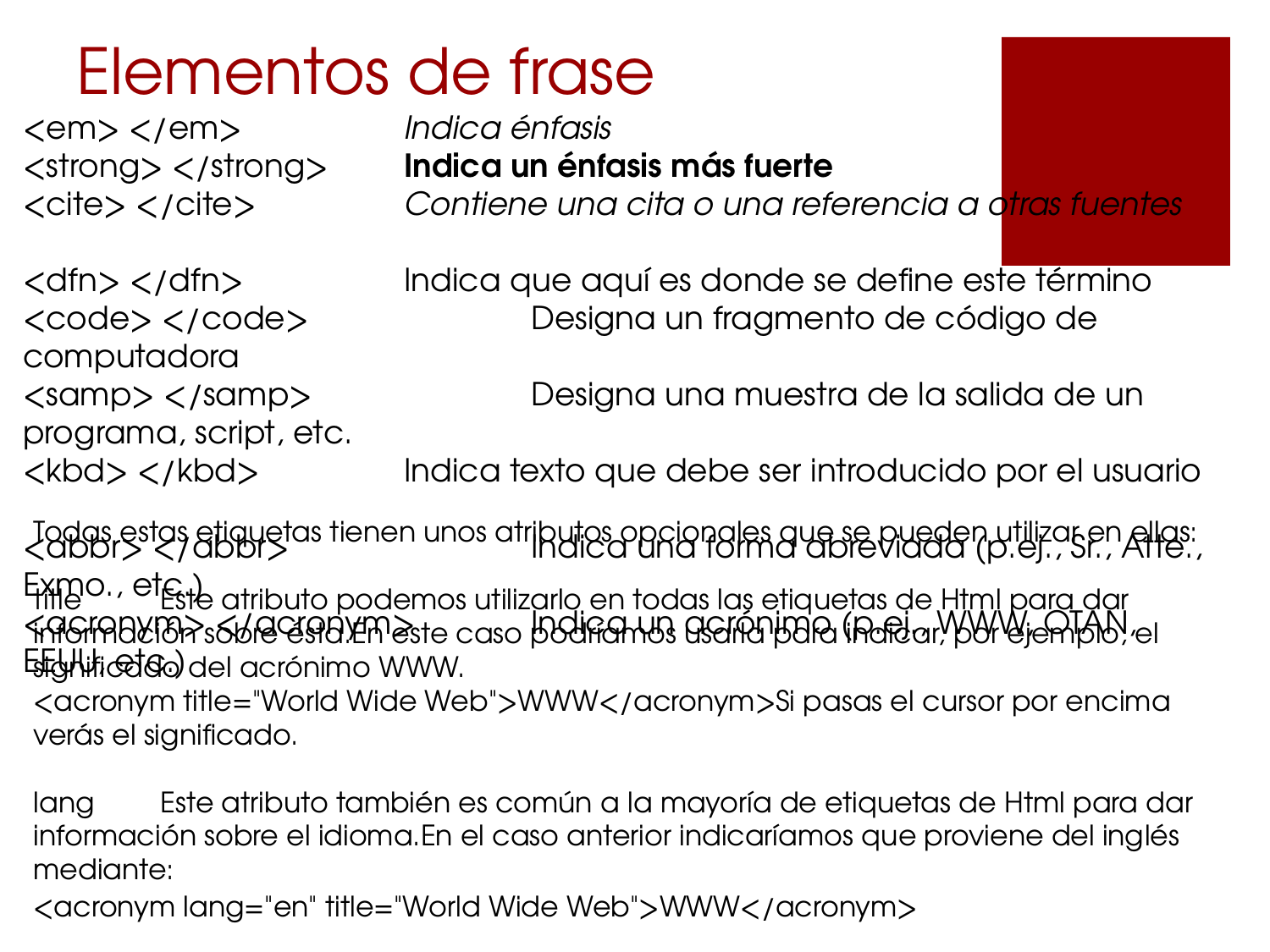

# Elementos de frase

<em> </em>		Indica énfasis
<strong> </strong>	Indica un énfasis más fuerte
<cite> </cite>		Contiene una cita o una referencia a otras fuentes
<dfn> </dfn>		Indica que aquí es donde se define este término
<code> </code>		Designa un fragmento de código de computadora
<samp> </samp>		Designa una muestra de la salida de un programa, script, etc.
<kbd> </kbd>		Indica texto que debe ser introducido por el usuario
<abbr> </abbr>		Indica una forma abreviada (p.ej., Sr., Atte., Exmo., etc.)
<acronym> </acronym>	Indica un acrónimo (p.ej., WWW, OTAN, EEUU, etc.)
Todas estas etiquetas tienen unos atributos opcionales que se pueden utilizar en ellas:

title	Este atributo podemos utilizarlo en todas las etiquetas de Html para dar información sobre ésta.En este caso podríamos usarla para indicar, por ejemplo, el significado del acrónimo WWW.
<acronym title="World Wide Web">WWW</acronym>Si pasas el cursor por encima verás el significado.

lang	Este atributo también es común a la mayoría de etiquetas de Html para dar información sobre el idioma.En el caso anterior indicaríamos que proviene del inglés mediante:
<acronym lang="en" title="World Wide Web">WWW</acronym>